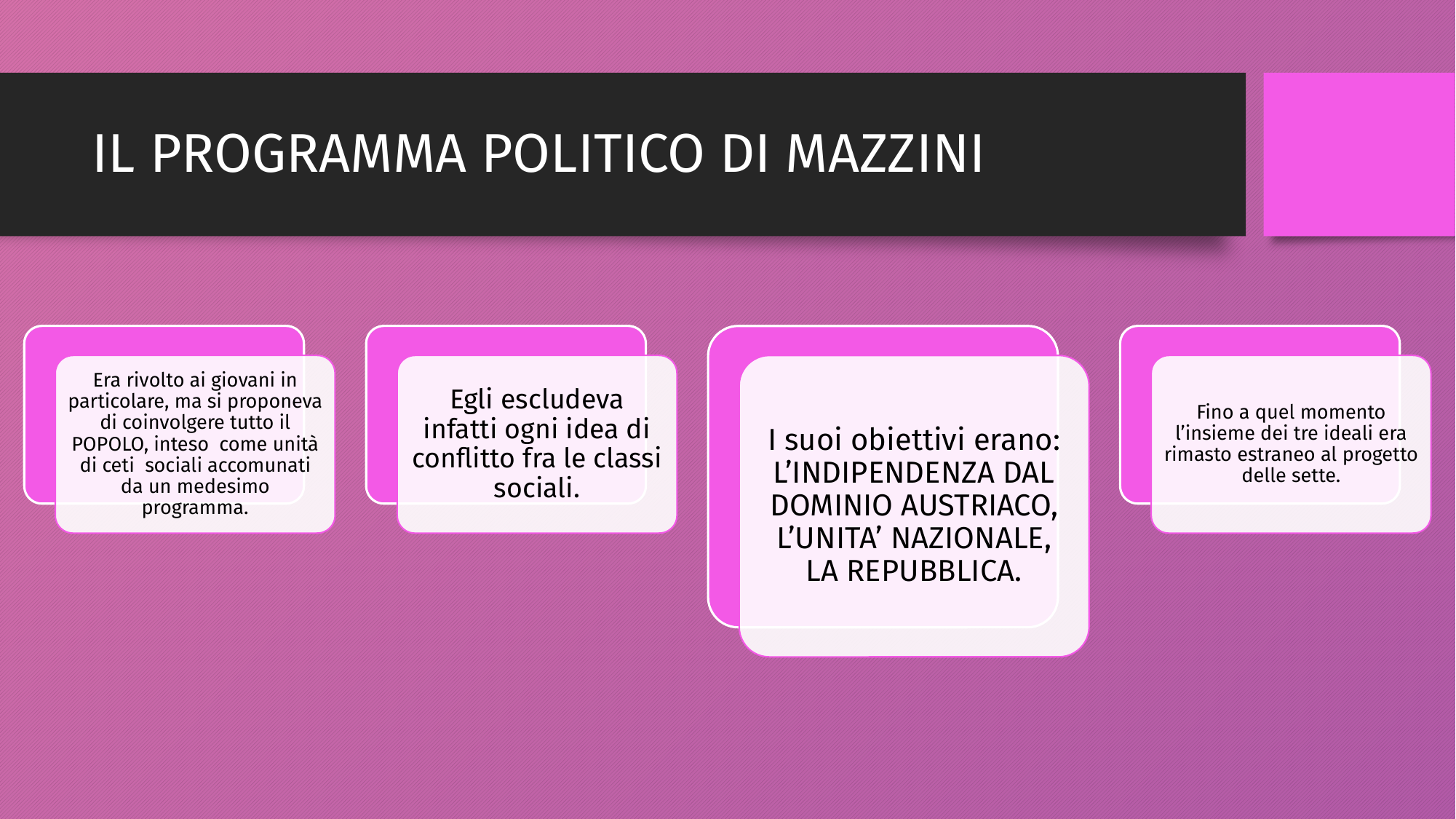

# IL PROGRAMMA POLITICO DI MAZZINI

Era rivolto ai giovani in particolare, ma si proponeva di coinvolgere tutto il POPOLO, inteso  come unità di ceti  sociali accomunati da un medesimo programma.
Egli escludeva infatti ogni idea di conflitto fra le classi sociali.
Fino a quel momento l’insieme dei tre ideali era rimasto estraneo al progetto delle sette.
I suoi obiettivi erano: L’INDIPENDENZA DAL DOMINIO AUSTRIACO, L’UNITA’ NAZIONALE, LA REPUBBLICA.